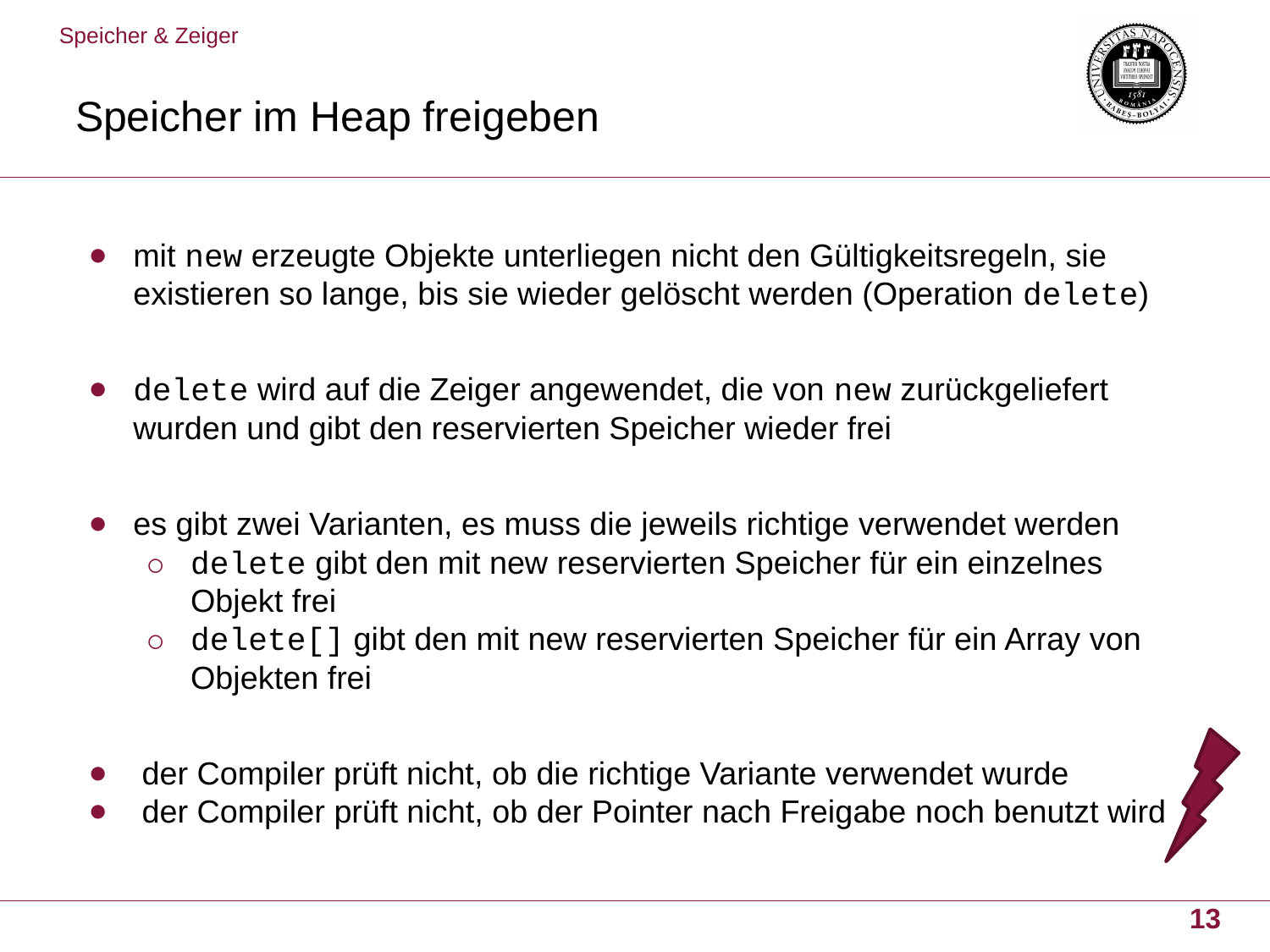

Speicher & Zeiger
# Speicher im Heap freigeben
mit new erzeugte Objekte unterliegen nicht den Gültigkeitsregeln, sie existieren so lange, bis sie wieder gelöscht werden (Operation delete)

delete wird auf die Zeiger angewendet, die von new zurückgeliefert wurden und gibt den reservierten Speicher wieder frei

es gibt zwei Varianten, es muss die jeweils richtige verwendet werden
delete gibt den mit new reservierten Speicher für ein einzelnes Objekt frei
delete[] gibt den mit new reservierten Speicher für ein Array von Objekten frei

 der Compiler prüft nicht, ob die richtige Variante verwendet wurde
 der Compiler prüft nicht, ob der Pointer nach Freigabe noch benutzt wird

13